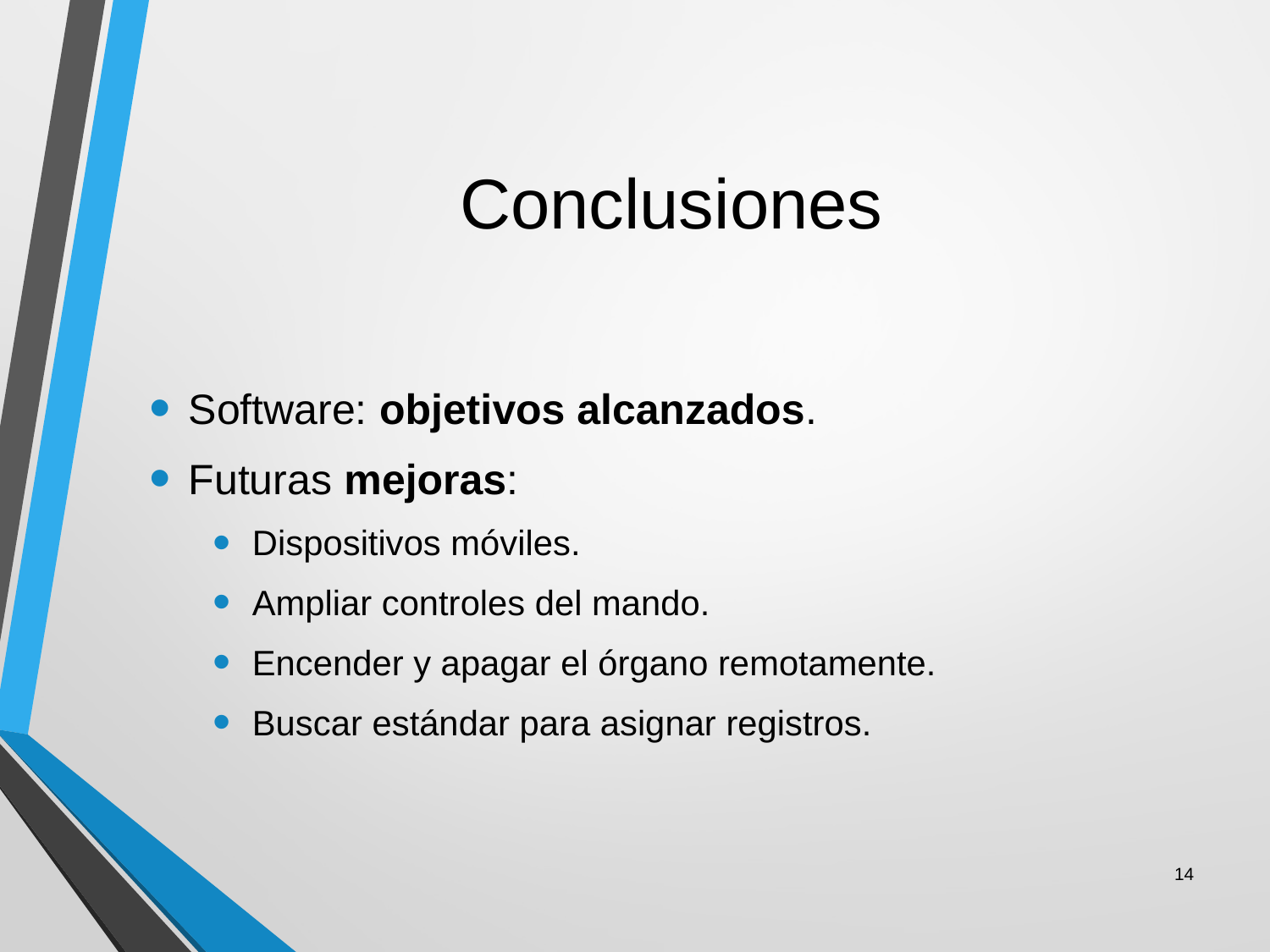

# Conclusiones
Software: objetivos alcanzados.
Futuras mejoras:
Dispositivos móviles.
Ampliar controles del mando.
Encender y apagar el órgano remotamente.
Buscar estándar para asignar registros.

14